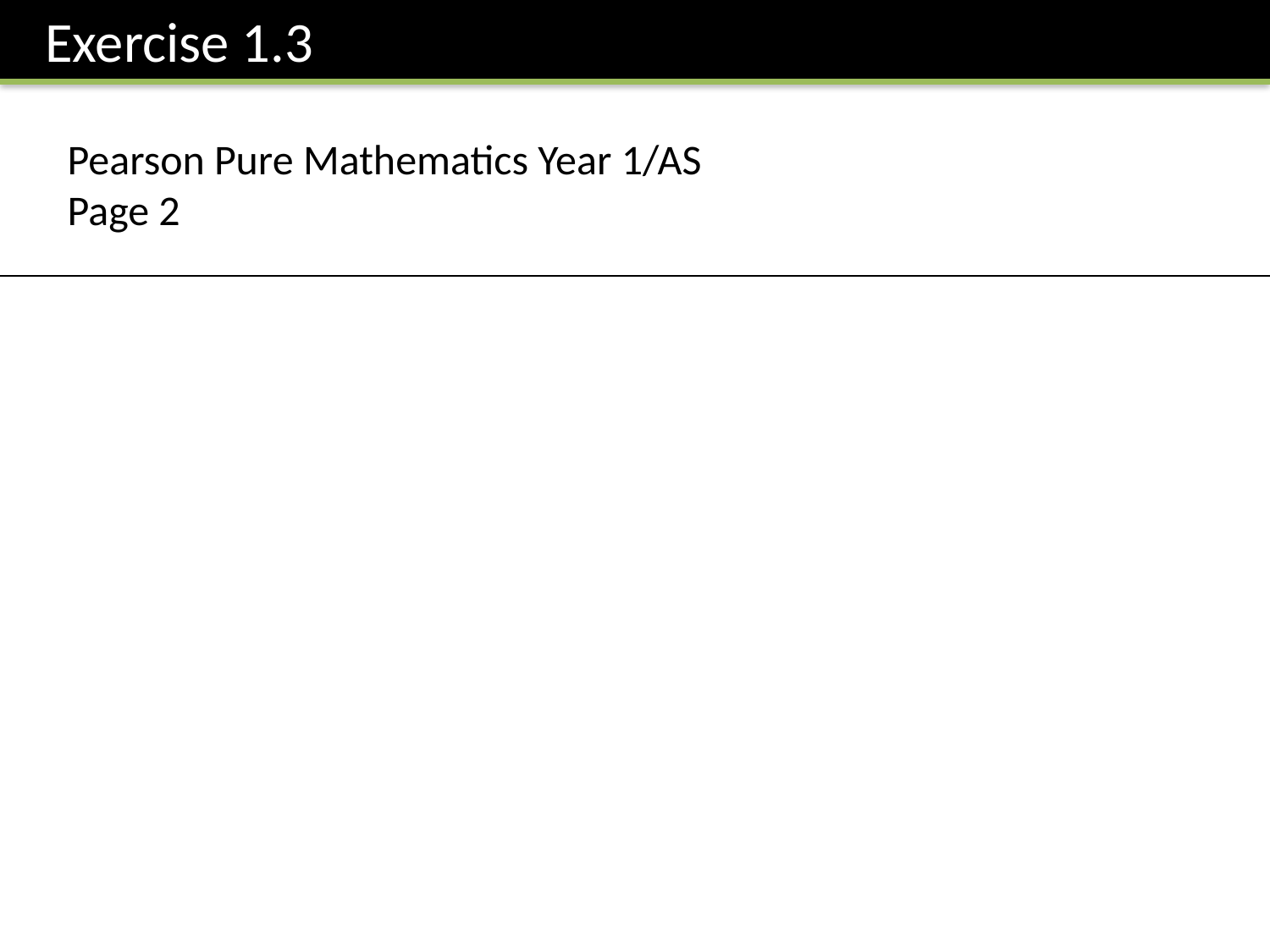

Exercise 1.3
Pearson Pure Mathematics Year 1/AS
Page 2